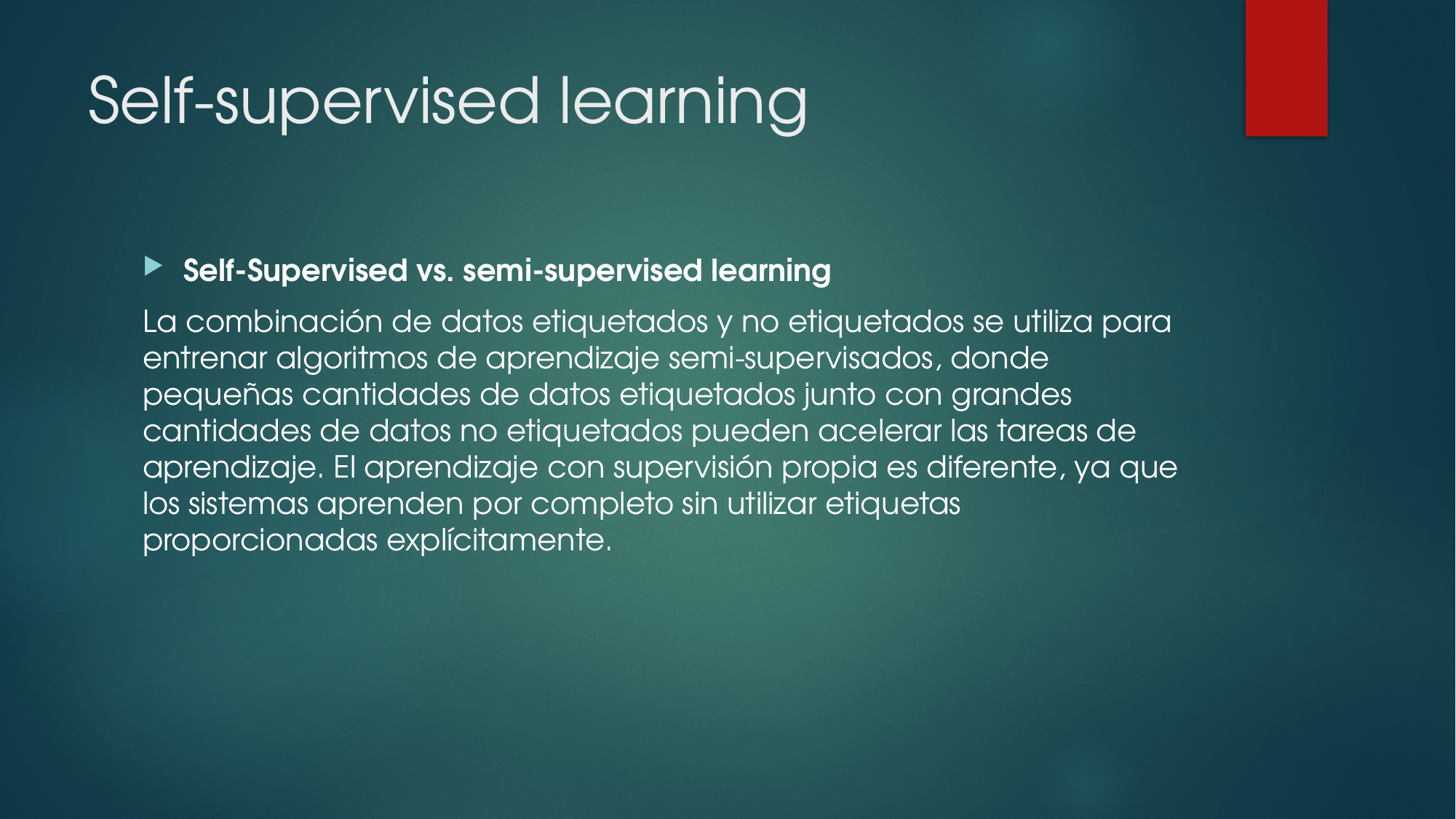

# Self-supervised learning
Self-Supervised vs. semi-supervised learning
La combinación de datos etiquetados y no etiquetados se utiliza para entrenar algoritmos de aprendizaje semi-supervisados, donde pequeñas cantidades de datos etiquetados junto con grandes cantidades de datos no etiquetados pueden acelerar las tareas de aprendizaje. El aprendizaje con supervisión propia es diferente, ya que los sistemas aprenden por completo sin utilizar etiquetas proporcionadas explícitamente.